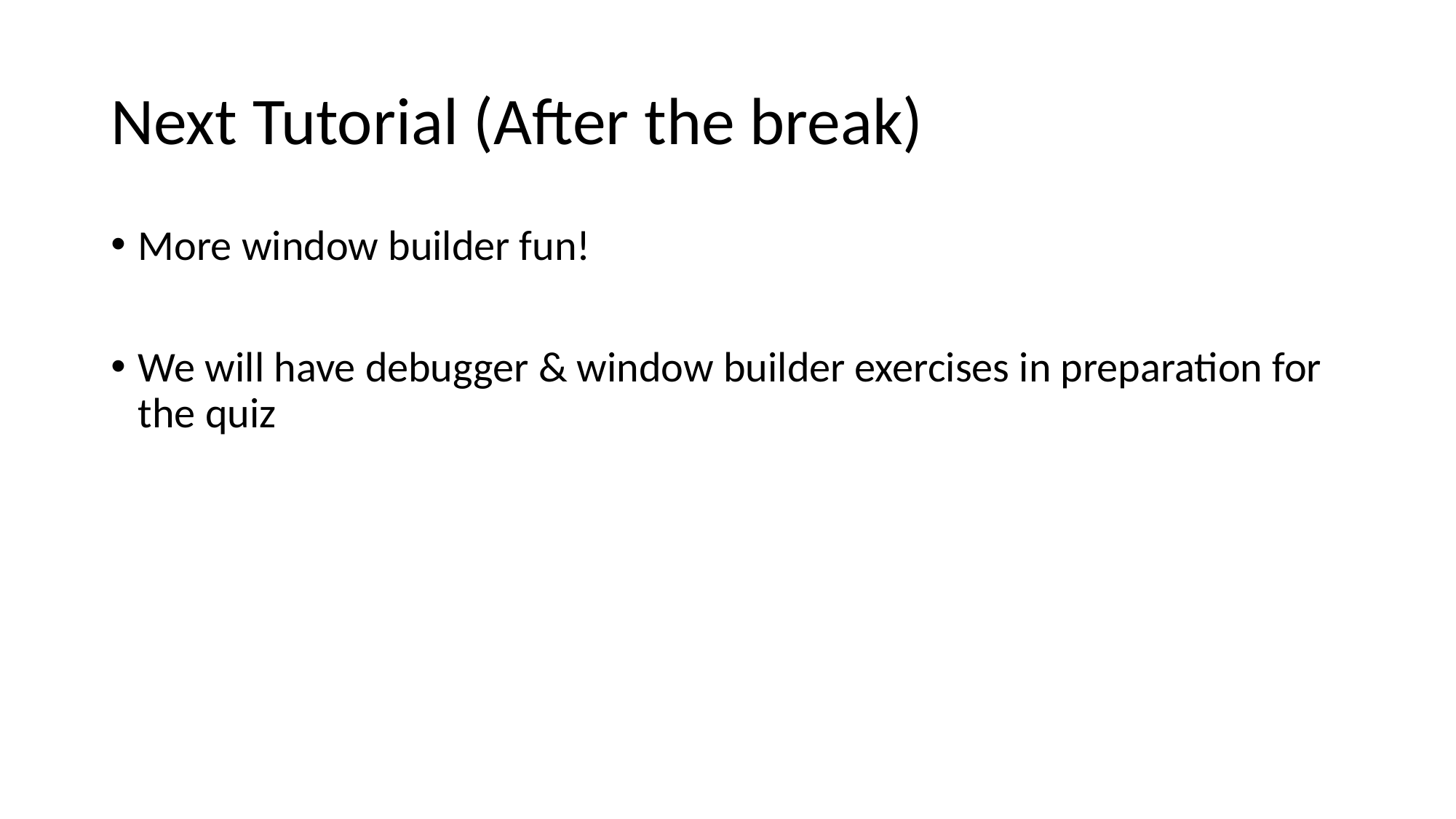

# Next Tutorial (After the break)
More window builder fun!

We will have debugger & window builder exercises in preparation for the quiz